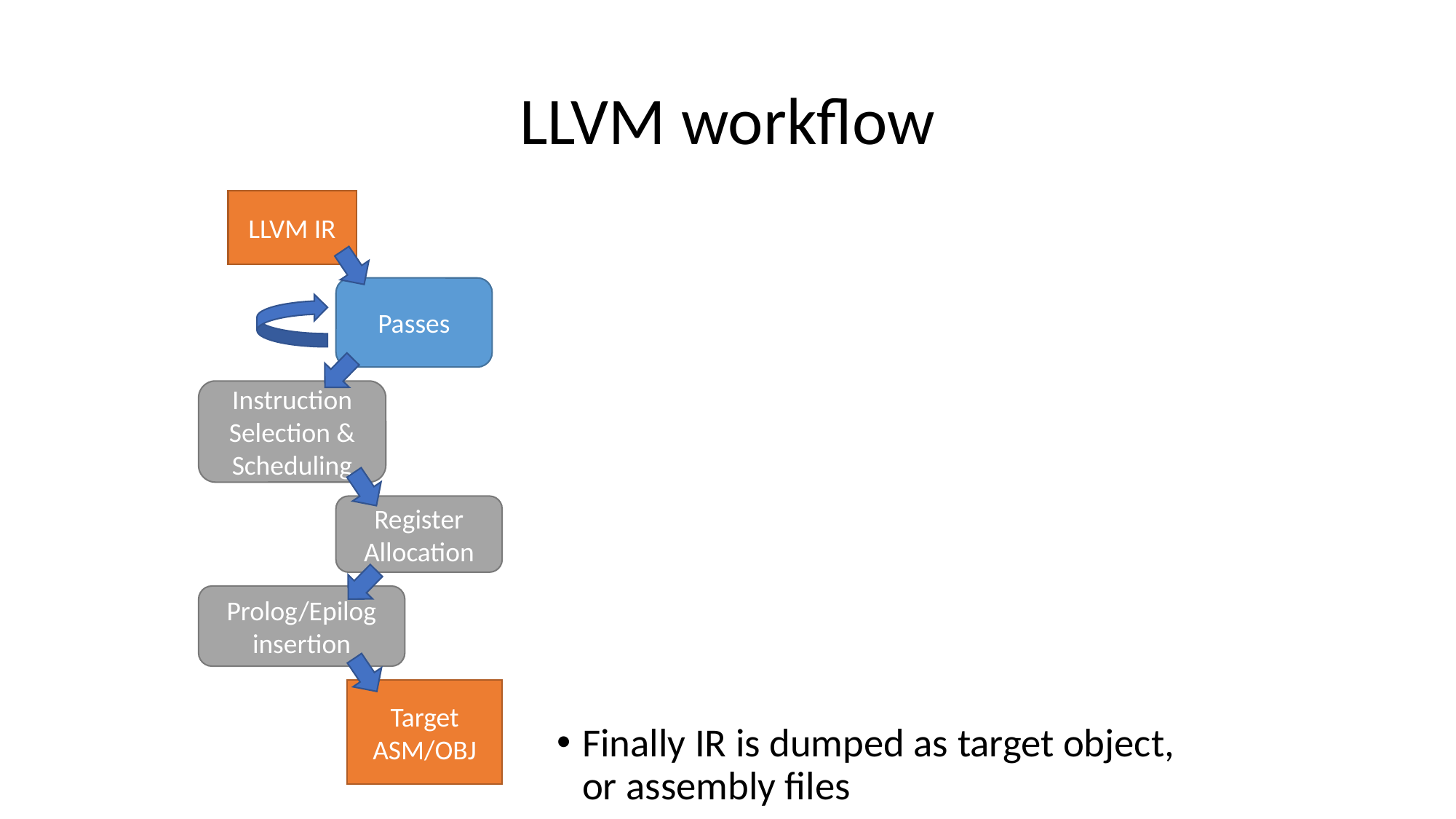

# LLVM workflow
LLVM IR

Finally IR is dumped as target object, or assembly files
Passes

Instruction Selection & Scheduling

Register Allocation

Prolog/Epilog insertion

Target ASM/OBJ